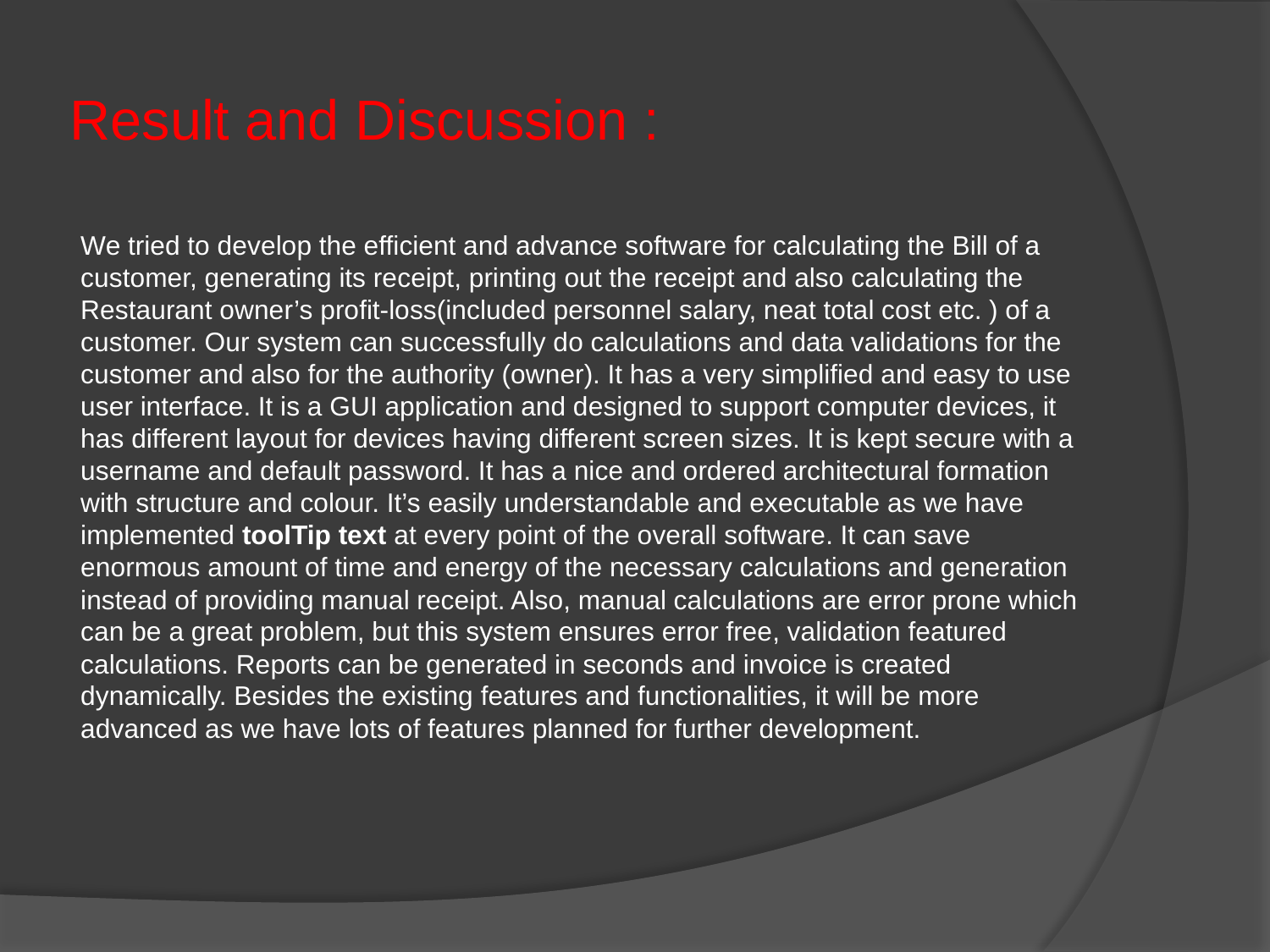

# Result and Discussion :
We tried to develop the efficient and advance software for calculating the Bill of a customer, generating its receipt, printing out the receipt and also calculating the Restaurant owner’s profit-loss(included personnel salary, neat total cost etc. ) of a customer. Our system can successfully do calculations and data validations for the customer and also for the authority (owner). It has a very simplified and easy to use user interface. It is a GUI application and designed to support computer devices, it has different layout for devices having different screen sizes. It is kept secure with a username and default password. It has a nice and ordered architectural formation with structure and colour. It’s easily understandable and executable as we have implemented toolTip text at every point of the overall software. It can save enormous amount of time and energy of the necessary calculations and generation instead of providing manual receipt. Also, manual calculations are error prone which can be a great problem, but this system ensures error free, validation featured calculations. Reports can be generated in seconds and invoice is created dynamically. Besides the existing features and functionalities, it will be more advanced as we have lots of features planned for further development.